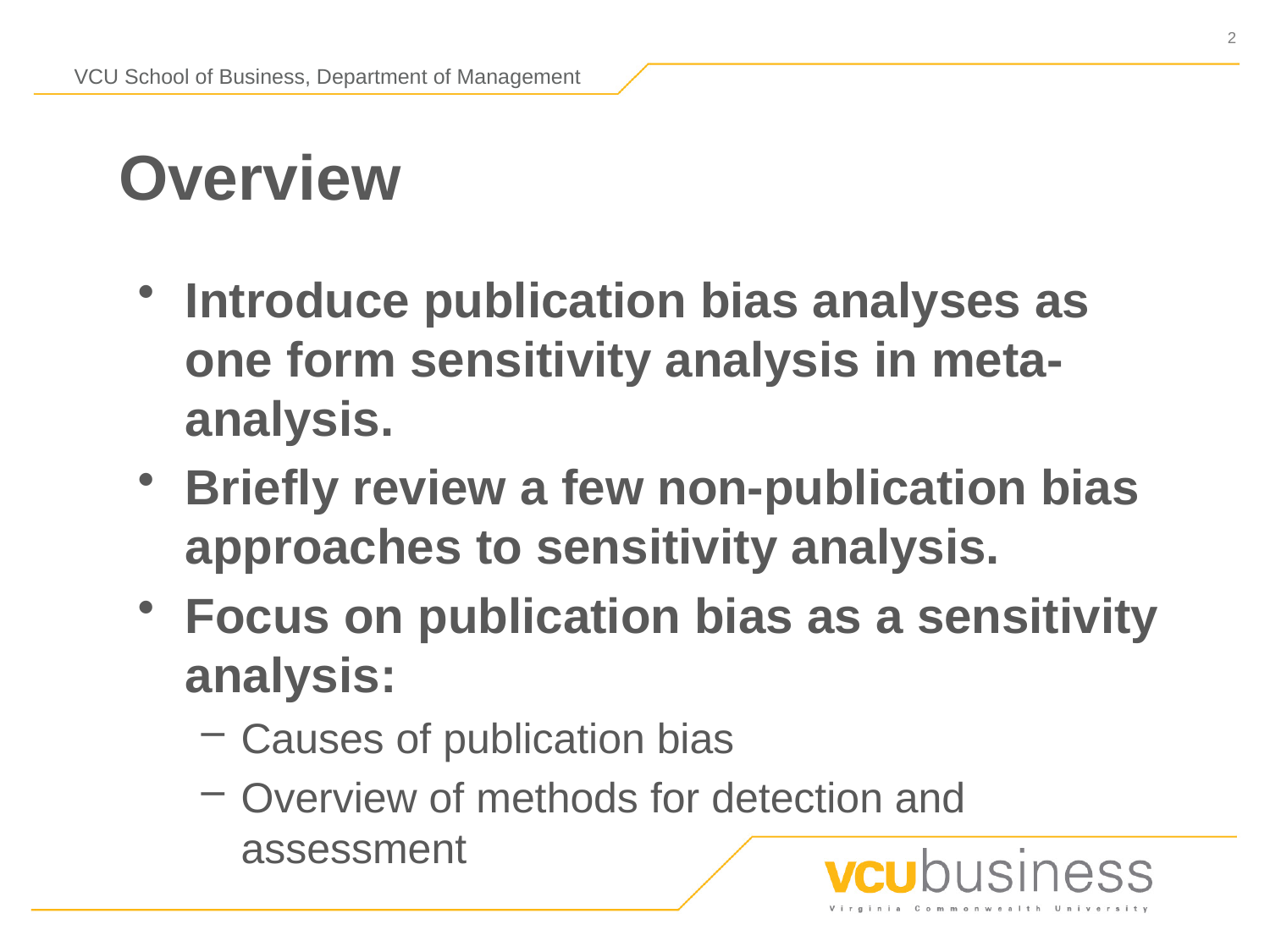

# Overview
Introduce publication bias analyses as one form sensitivity analysis in meta-analysis.
Briefly review a few non-publication bias approaches to sensitivity analysis.
Focus on publication bias as a sensitivity analysis:
Causes of publication bias
Overview of methods for detection and assessment